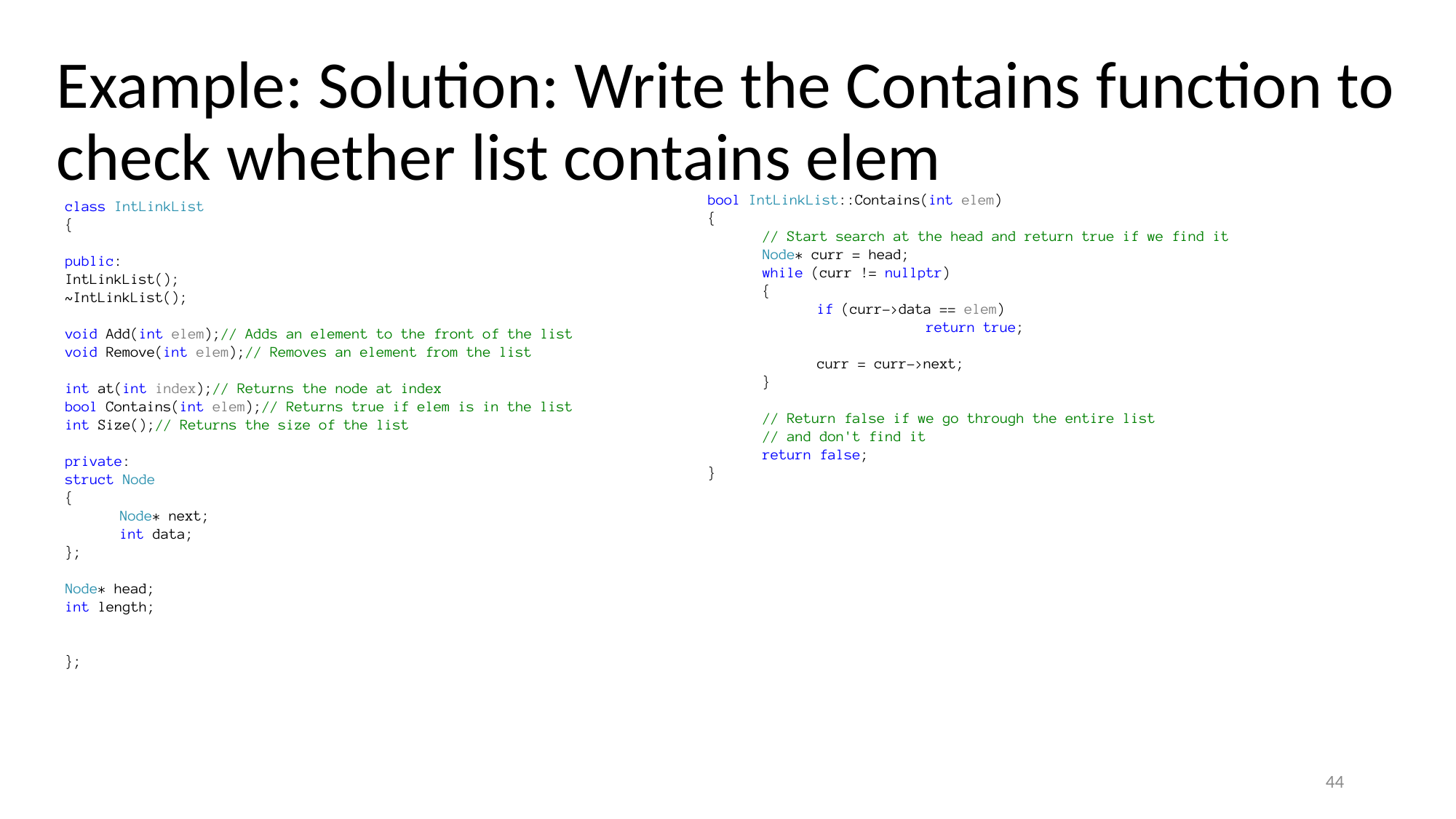

# Example: Solution: Write the Contains function to check whether list contains elem
bool IntLinkList::Contains(int elem)
{
// Start search at the head and return true if we find it
Node* curr = head;
while (curr != nullptr)
{
if (curr->data == elem)
	return true;

curr = curr->next;
}

// Return false if we go through the entire list
// and don't find it
return false;
}
class IntLinkList
{

public:
IntLinkList();
~IntLinkList();

void Add(int elem);// Adds an element to the front of the list
void Remove(int elem);// Removes an element from the list

int at(int index);// Returns the node at index
bool Contains(int elem);// Returns true if elem is in the list
int Size();// Returns the size of the list

private:
struct Node
{
Node* next;
int data;
};

Node* head;
int length;

};

44